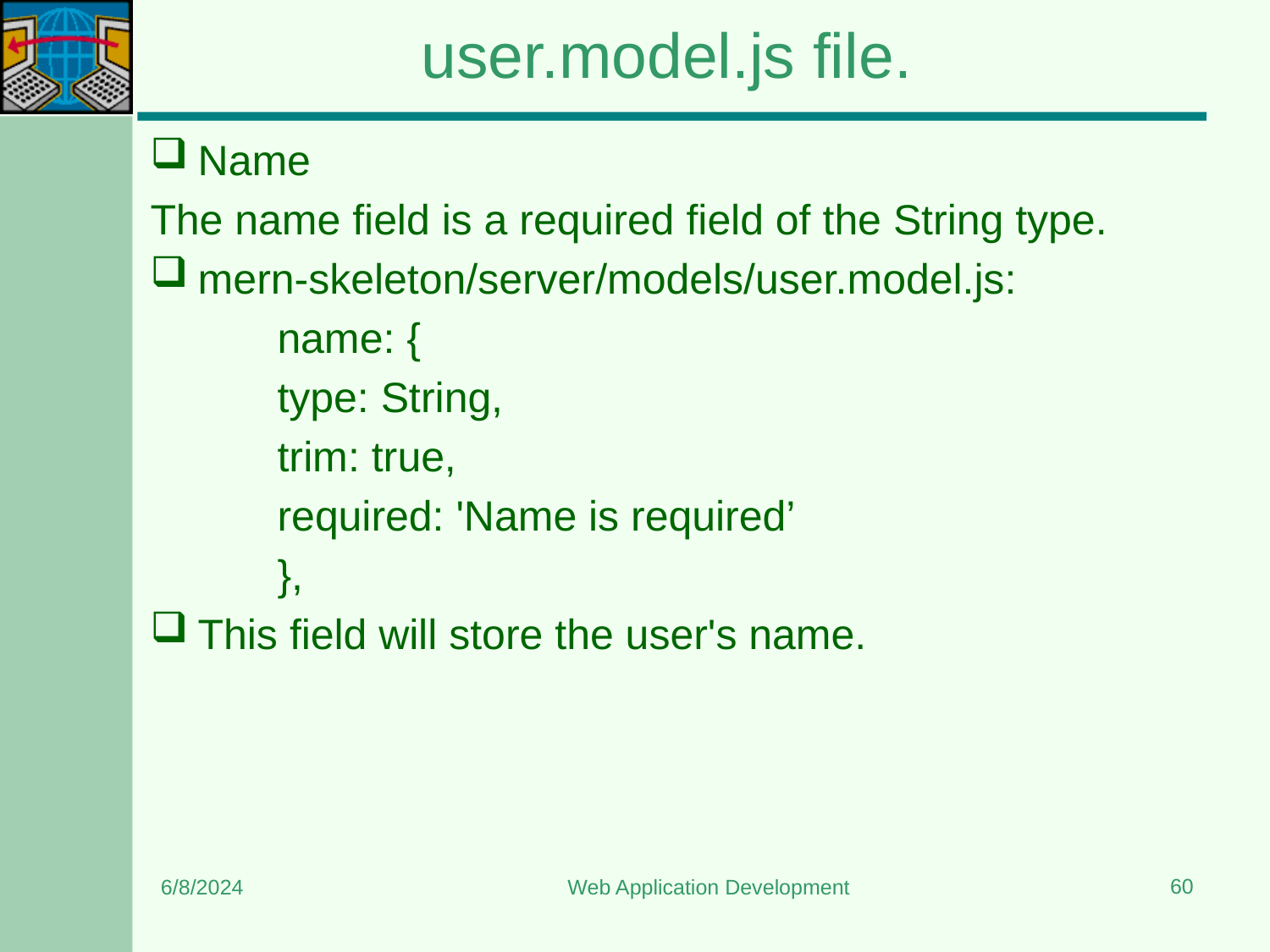

# user.model.js file.
Name
The name field is a required field of the String type.
mern-skeleton/server/models/user.model.js:
   	name: {
	type: String,
	trim: true,
	required: 'Name is required’
	},
This field will store the user's name.

60
6/8/2024
Web Application Development